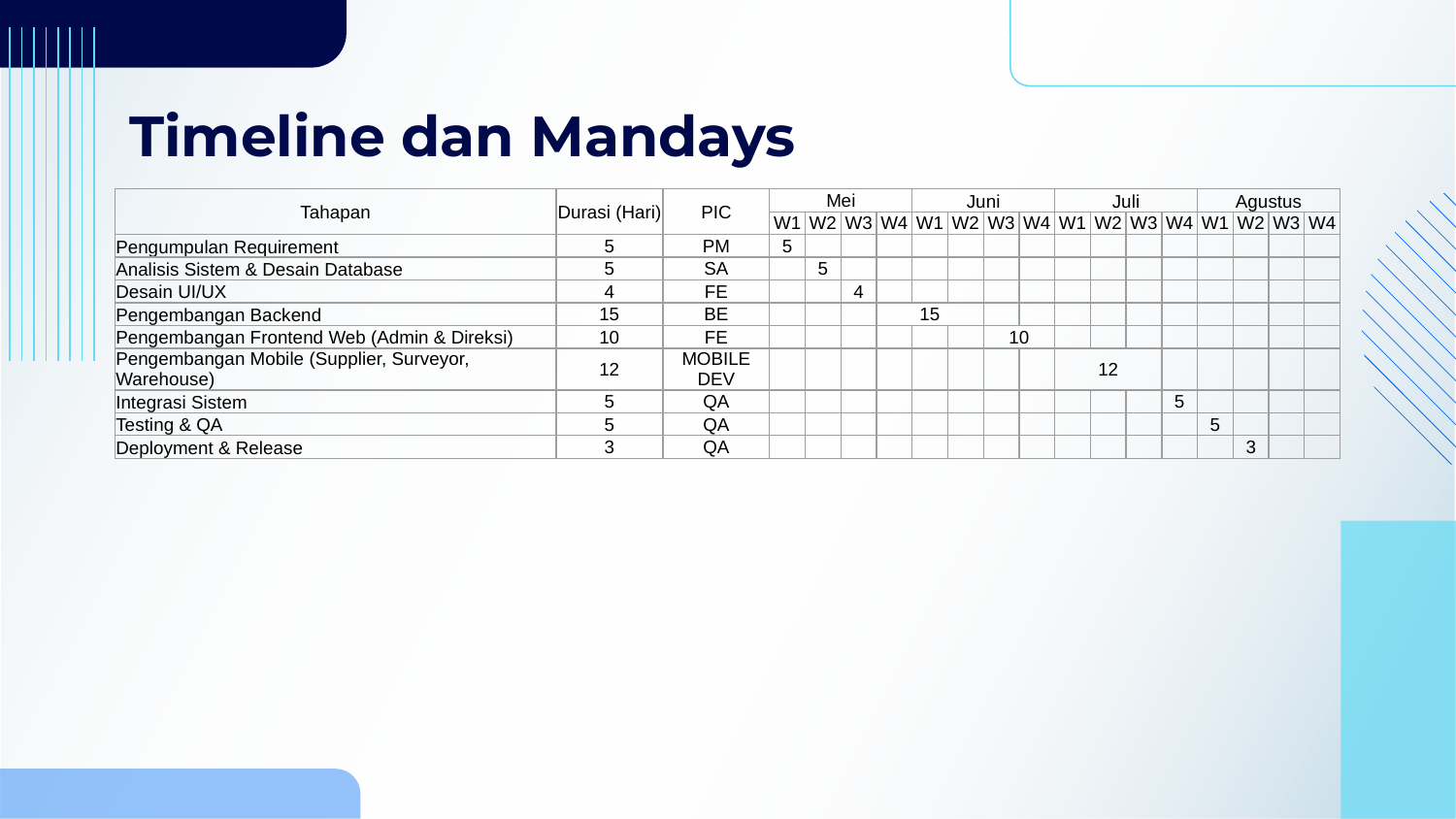

# Timeline dan Mandays
| Tahapan | Durasi (Hari) | PIC | Mei |  |  |  | Juni |  |  |  | Juli |  |  |  | Agustus |  |  |  |
| --- | --- | --- | --- | --- | --- | --- | --- | --- | --- | --- | --- | --- | --- | --- | --- | --- | --- | --- |
|  |  |  | W1 | W2 | W3 | W4 | W1 | W2 | W3 | W4 | W1 | W2 | W3 | W4 | W1 | W2 | W3 | W4 |
| Pengumpulan Requirement | 5 | PM | 5 |  |  |  |  |  |  |  |  |  |  |  |  |  |  |  |
| Analisis Sistem & Desain Database | 5 | SA |  | 5 |  |  |  |  |  |  |  |  |  |  |  |  |  |  |
| Desain UI/UX | 4 | FE |  |  | 4 |  |  |  |  |  |  |  |  |  |  |  |  |  |
| Pengembangan Backend | 15 | BE |  |  |  | 15 |  |  |  |  |  |  |  |  |  |  |  |  |
| Pengembangan Frontend Web (Admin & Direksi) | 10 | FE |  |  |  |  |  |  | 10 |  |  |  |  |  |  |  |  |  |
| Pengembangan Mobile (Supplier, Surveyor, Warehouse) | 12 | MOBILE DEV |  |  |  |  |  |  |  |  | 12 |  |  |  |  |  |  |  |
| Integrasi Sistem | 5 | QA |  |  |  |  |  |  |  |  |  |  |  | 5 |  |  |  |  |
| Testing & QA | 5 | QA |  |  |  |  |  |  |  |  |  |  |  |  | 5 |  |  |  |
| Deployment & Release | 3 | QA |  |  |  |  |  |  |  |  |  |  |  |  |  | 3 |  |  |